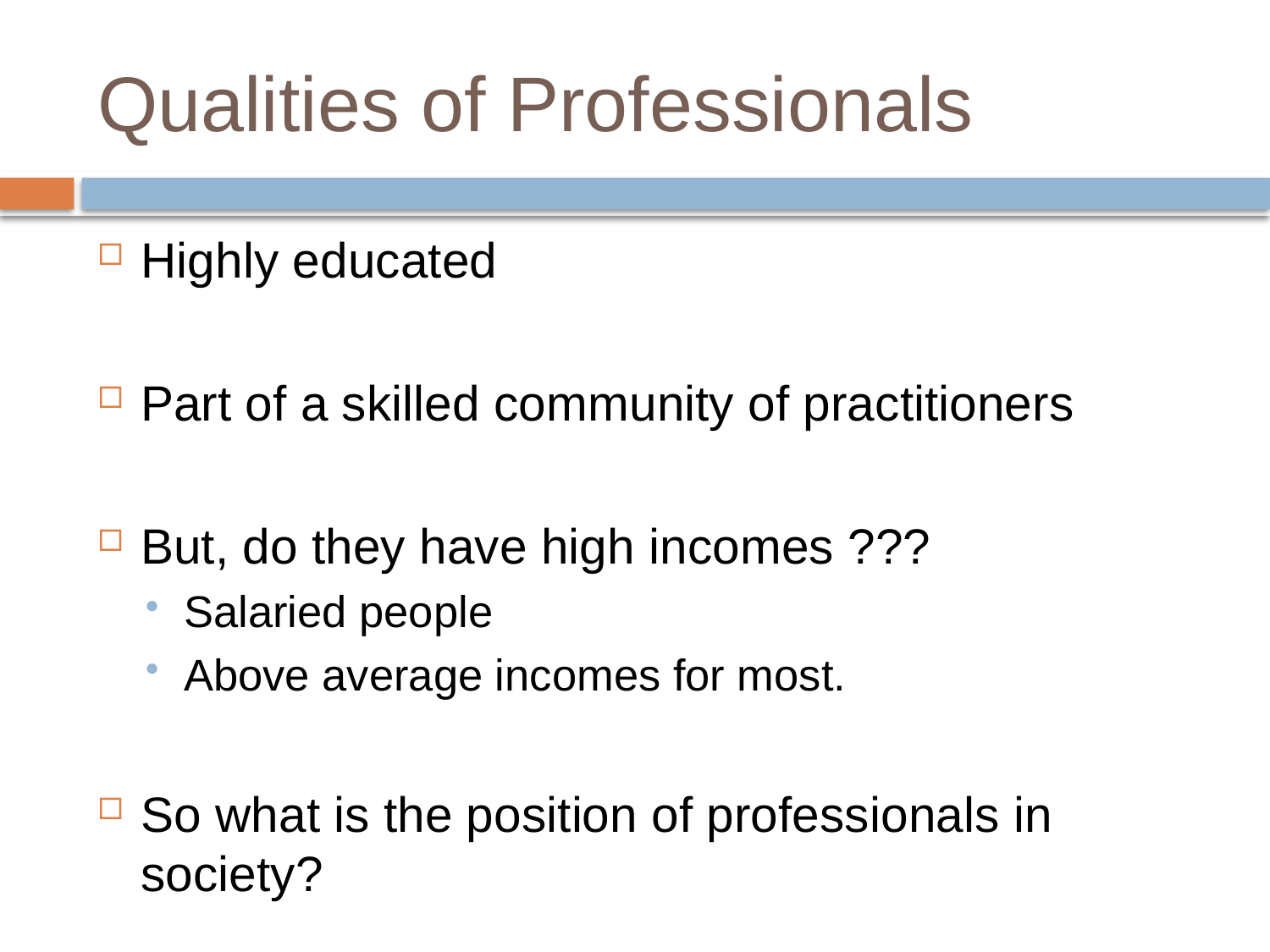

# Qualities of Professionals
Highly educated

Part of a skilled community of practitioners

But, do they have high incomes ???
Salaried people
Above average incomes for most.

So what is the position of professionals in society?